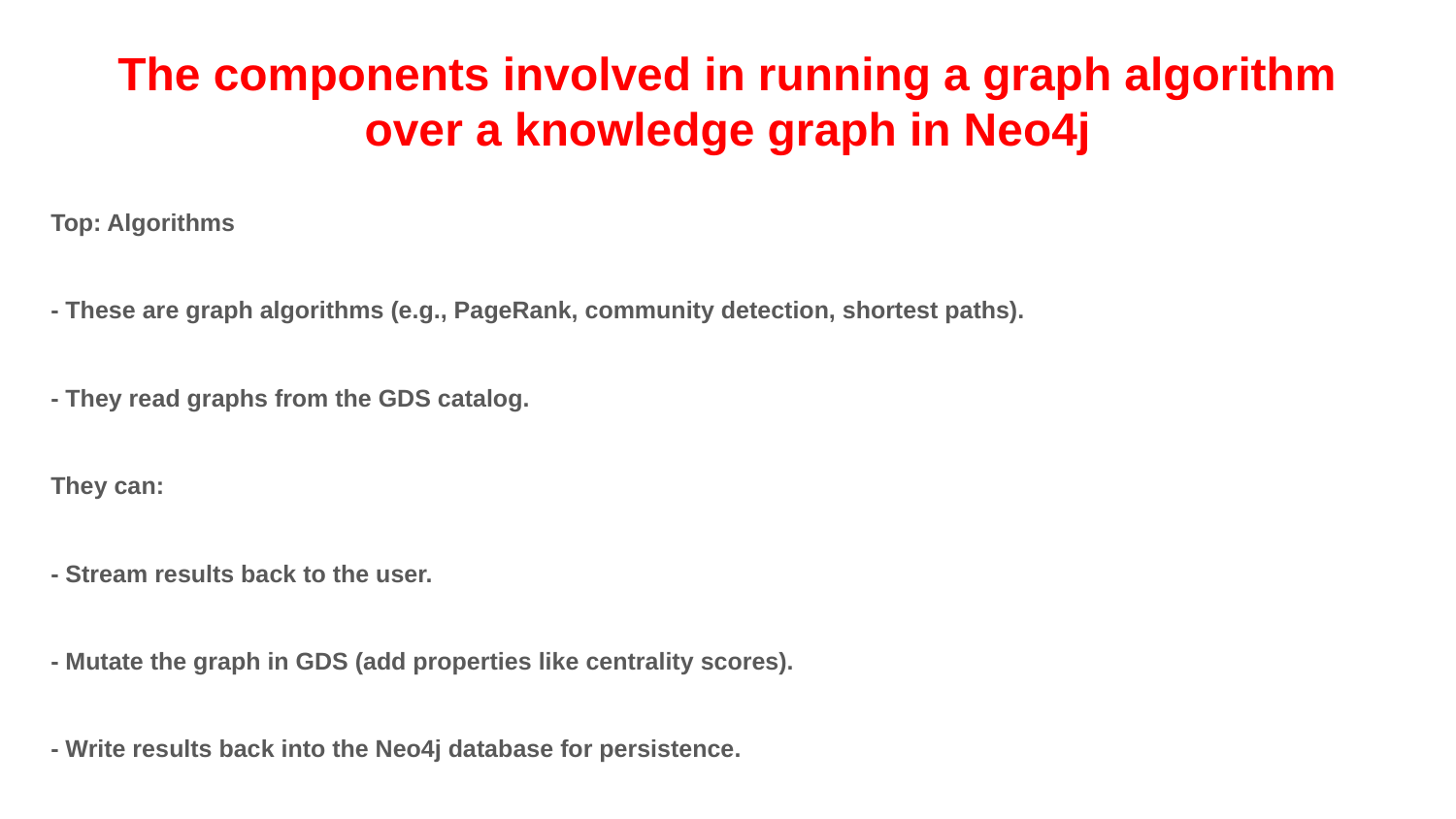

The components involved in running a graph algorithm over a knowledge graph in Neo4j
Top: Algorithms
- These are graph algorithms (e.g., PageRank, community detection, shortest paths).
- They read graphs from the GDS catalog.
They can:
- Stream results back to the user.
- Mutate the graph in GDS (add properties like centrality scores).
- Write results back into the Neo4j database for persistence.